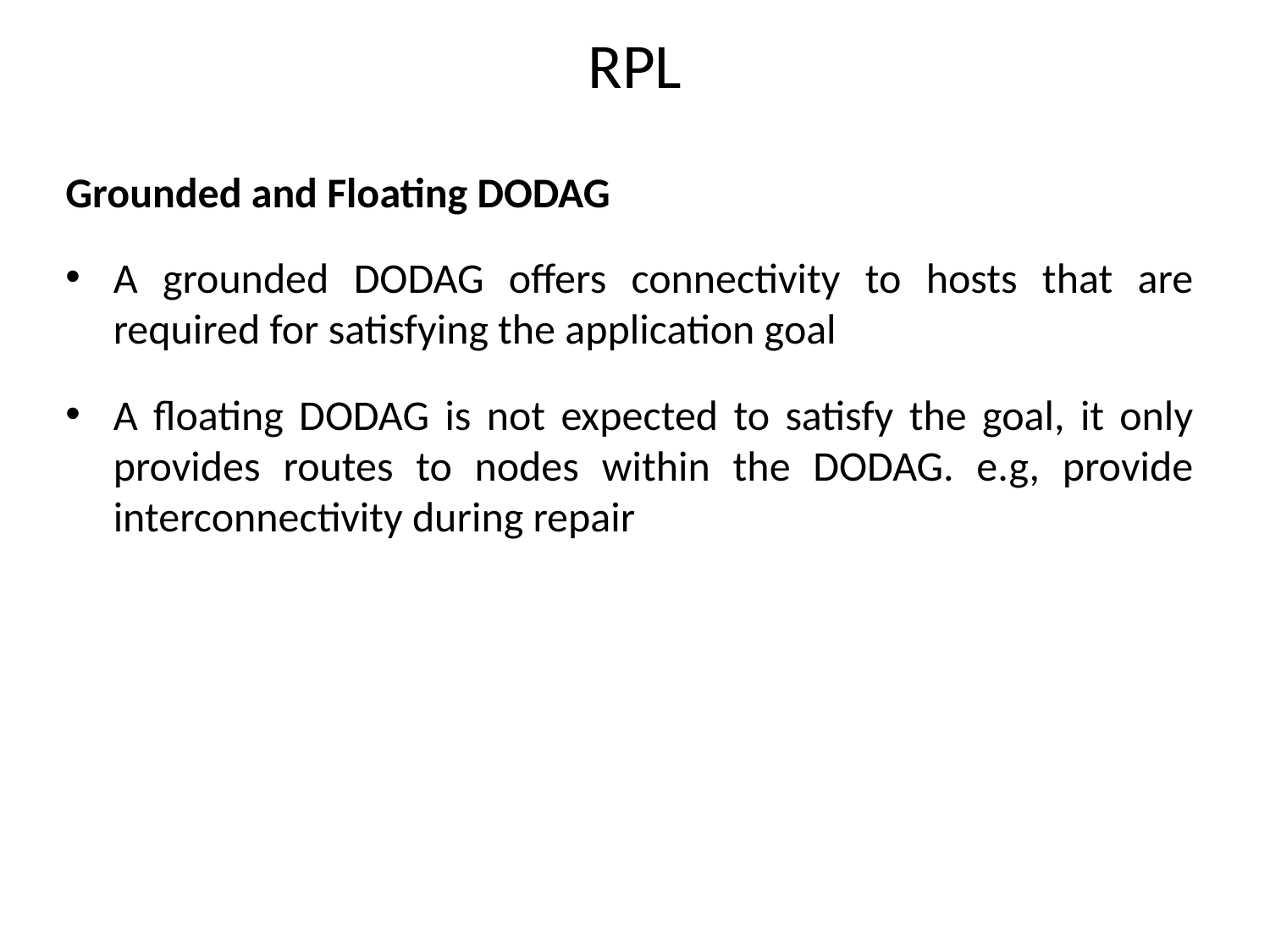

# RPL
Grounded and Floating DODAG
A grounded DODAG offers connectivity to hosts that are required for satisfying the application goal
A floating DODAG is not expected to satisfy the goal, it only provides routes to nodes within the DODAG. e.g, provide interconnectivity during repair